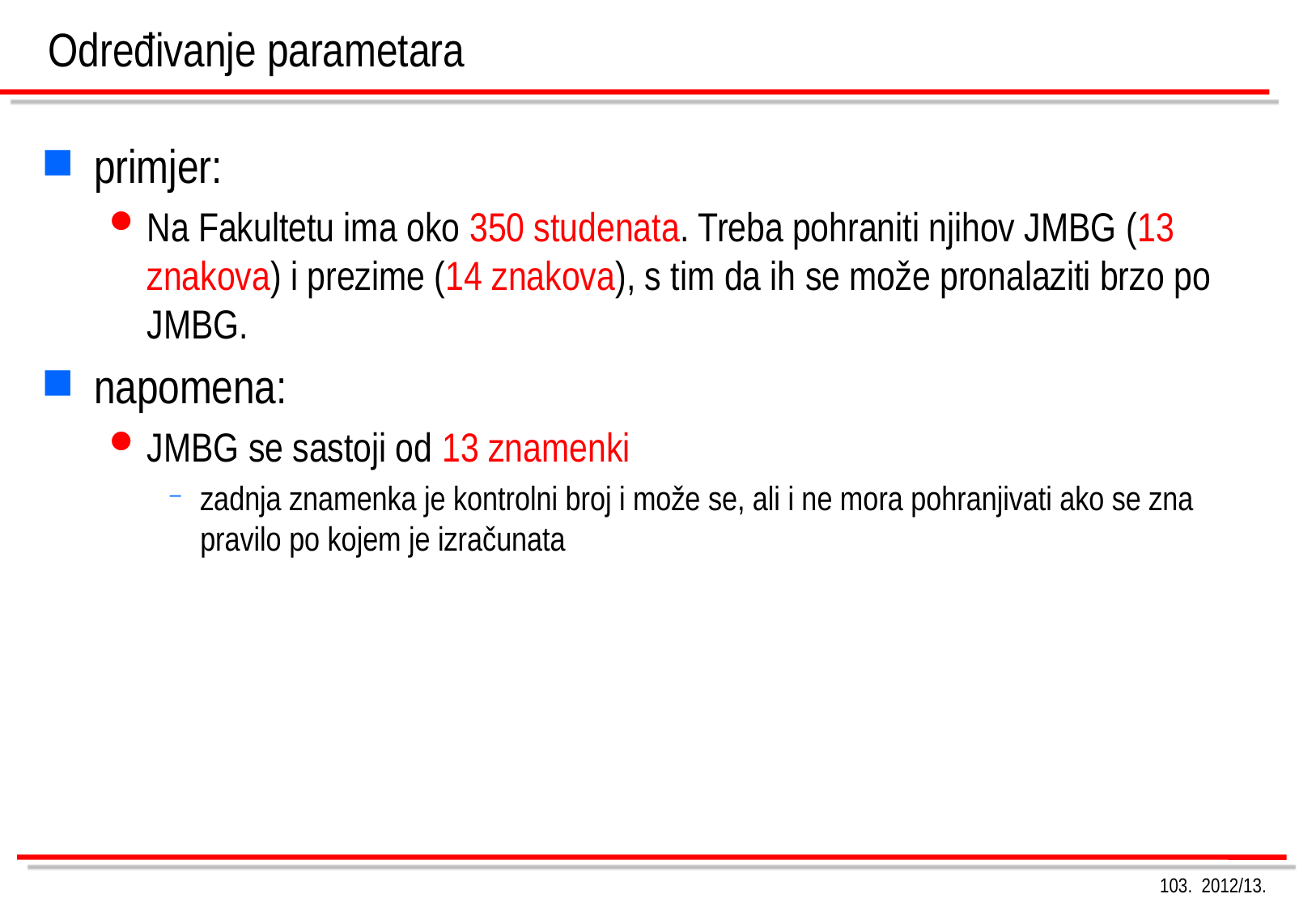

# Određivanje parametara
primjer:
Na Fakultetu ima oko 350 studenata. Treba pohraniti njihov JMBG (13 znakova) i prezime (14 znakova), s tim da ih se može pronalaziti brzo po JMBG.
napomena:
JMBG se sastoji od 13 znamenki
zadnja znamenka je kontrolni broj i može se, ali i ne mora pohranjivati ako se zna pravilo po kojem je izračunata
103.  2012/13.